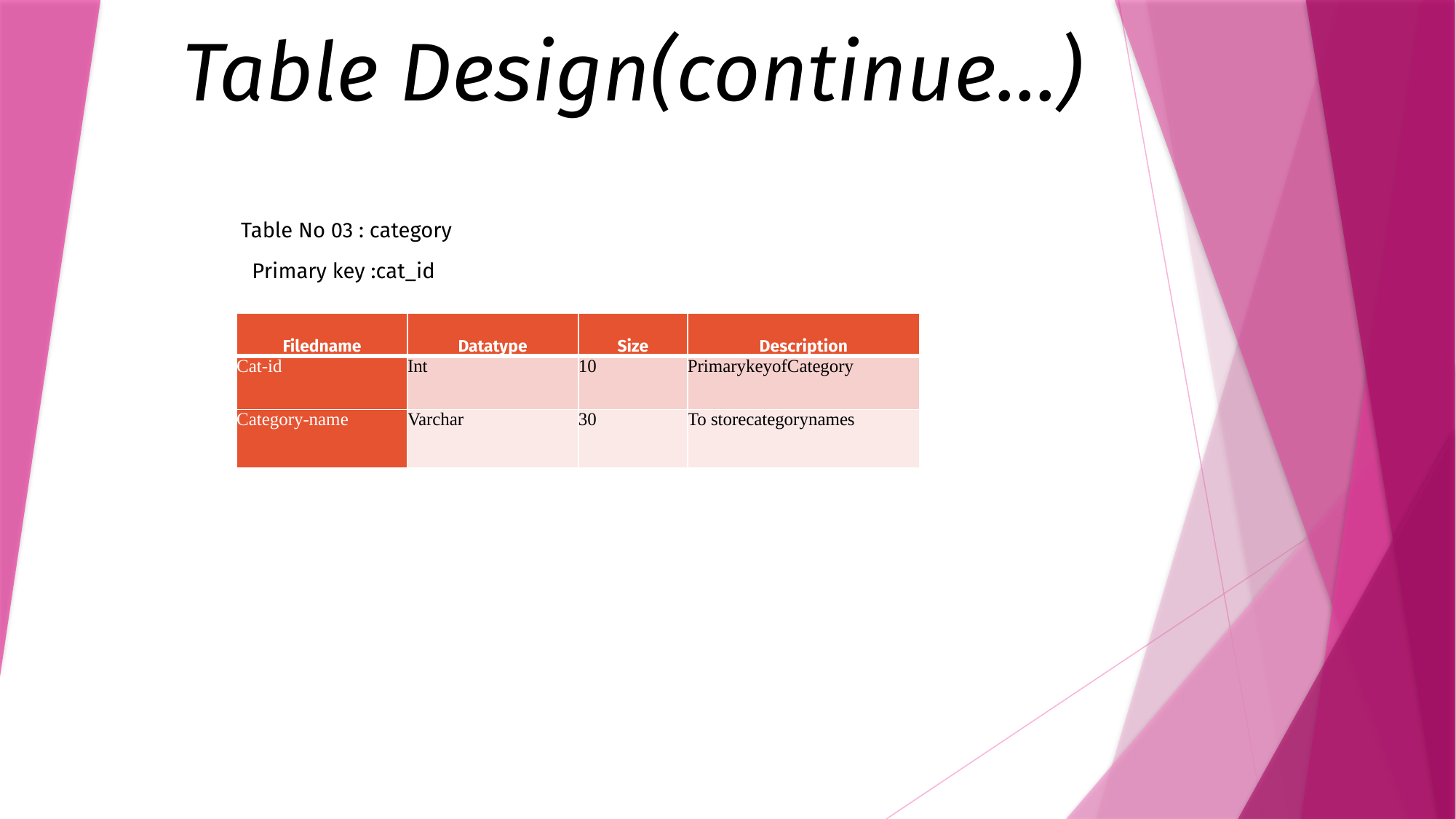

# Table Design(continue…)
 Table No 03 : category
   Primary key :cat_id
| Filedname | Datatype | Size | Description |
| --- | --- | --- | --- |
| Cat-id | Int | 10 | PrimarykeyofCategory |
| Category-name | Varchar | 30 | To storecategorynames |